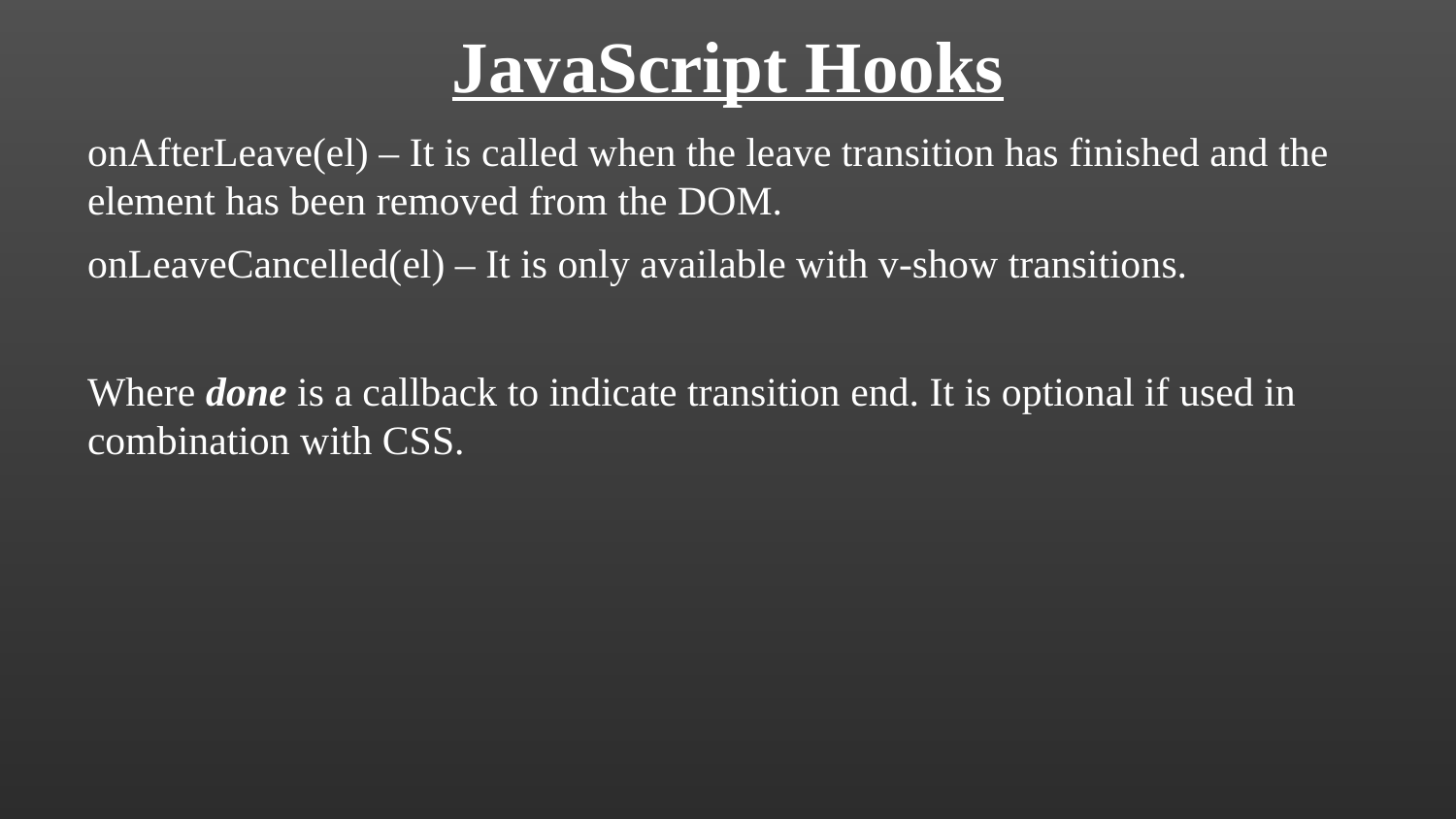

JavaScript Hooks
onAfterLeave(el) – It is called when the leave transition has finished and the element has been removed from the DOM.
onLeaveCancelled(el) – It is only available with v-show transitions.

Where done is a callback to indicate transition end. It is optional if used in combination with CSS.